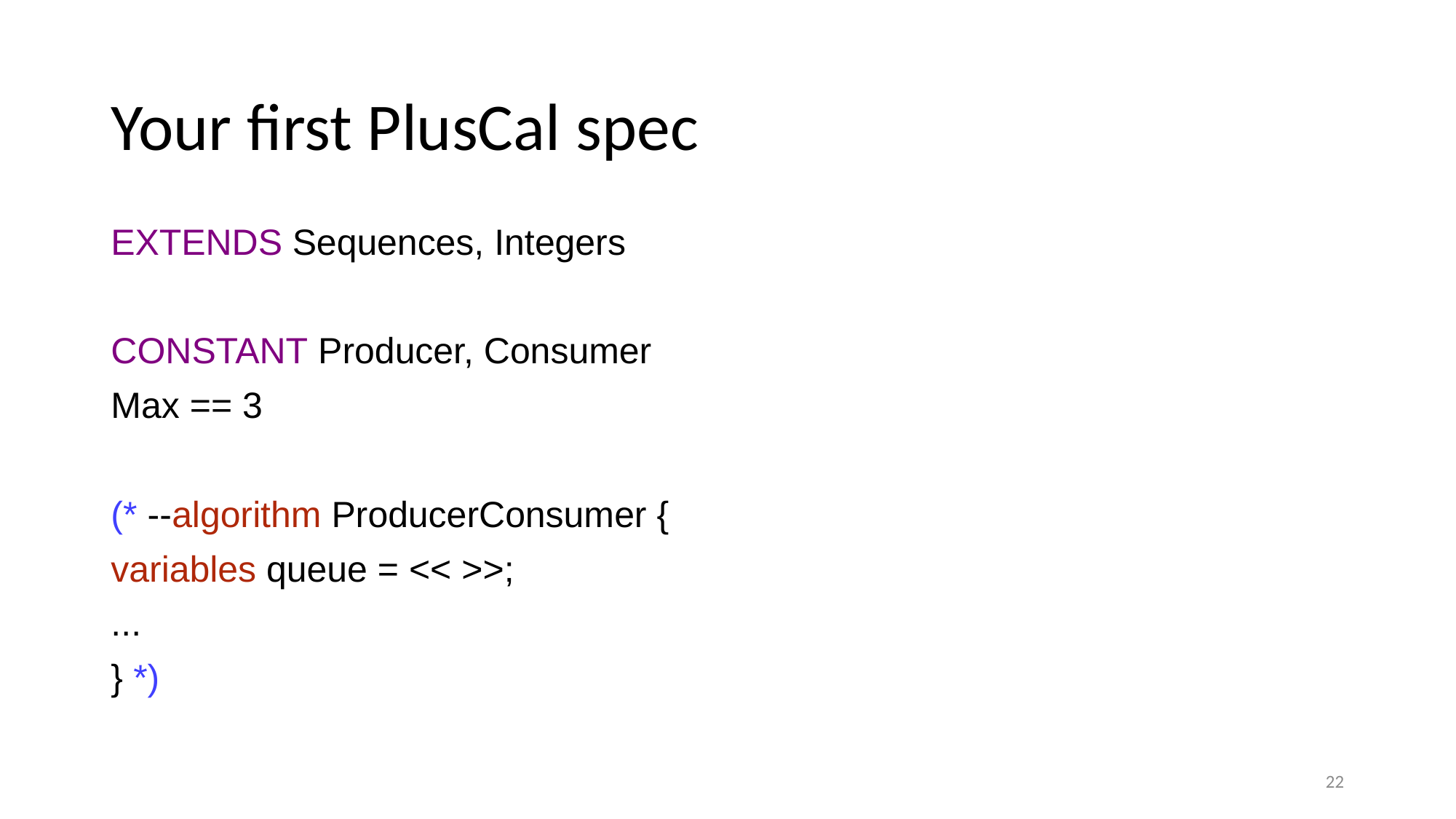

# Your first PlusCal spec
EXTENDS Sequences, Integers

CONSTANT Producer, Consumer
Max == 3

(* --algorithm ProducerConsumer {
variables queue = << >>;
...
} *)

22